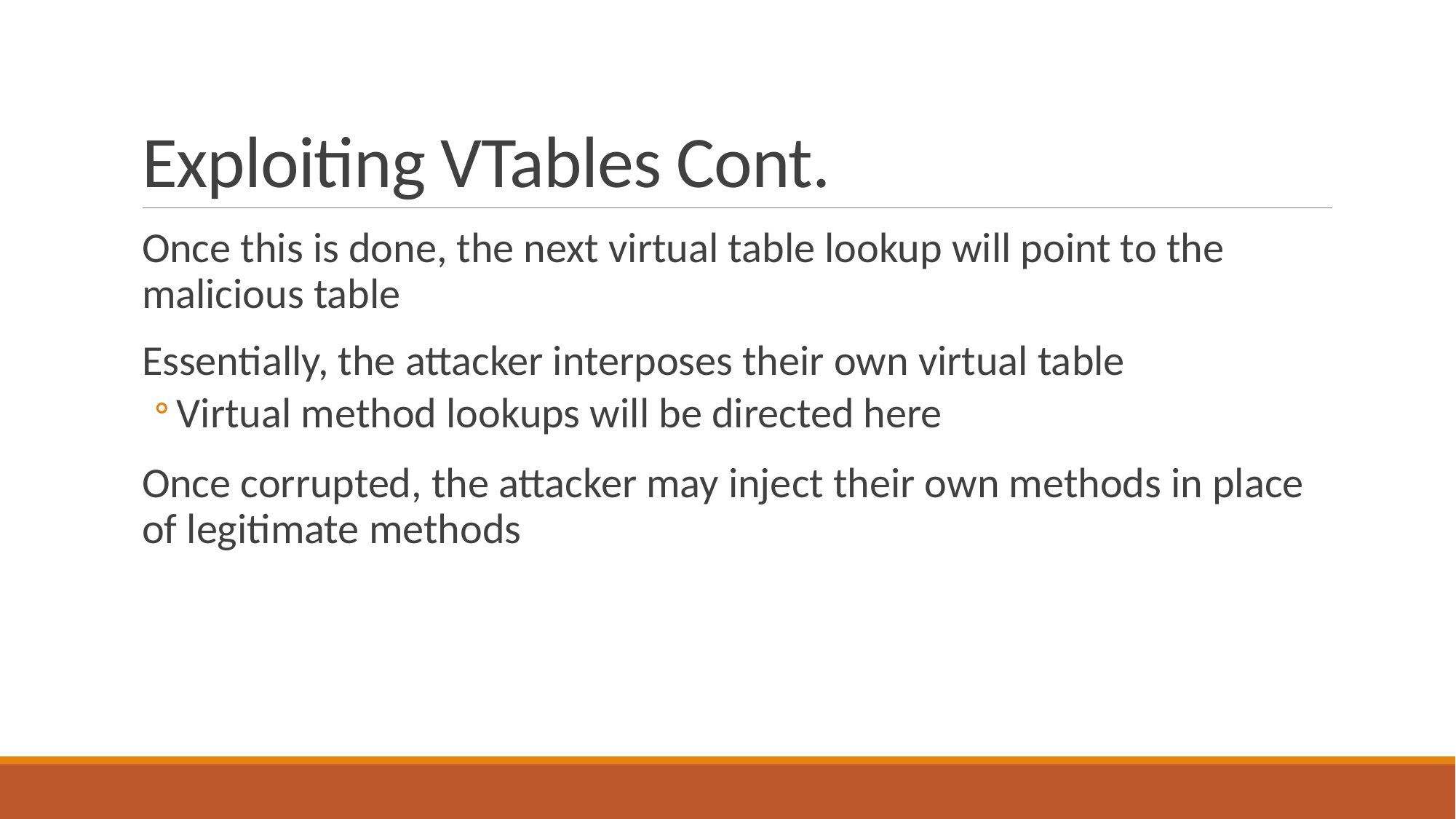

# Exploiting VTables Cont.
Once this is done, the next virtual table lookup will point to the malicious table
Essentially, the attacker interposes their own virtual table
Virtual method lookups will be directed here
Once corrupted, the attacker may inject their own methods in place of legitimate methods